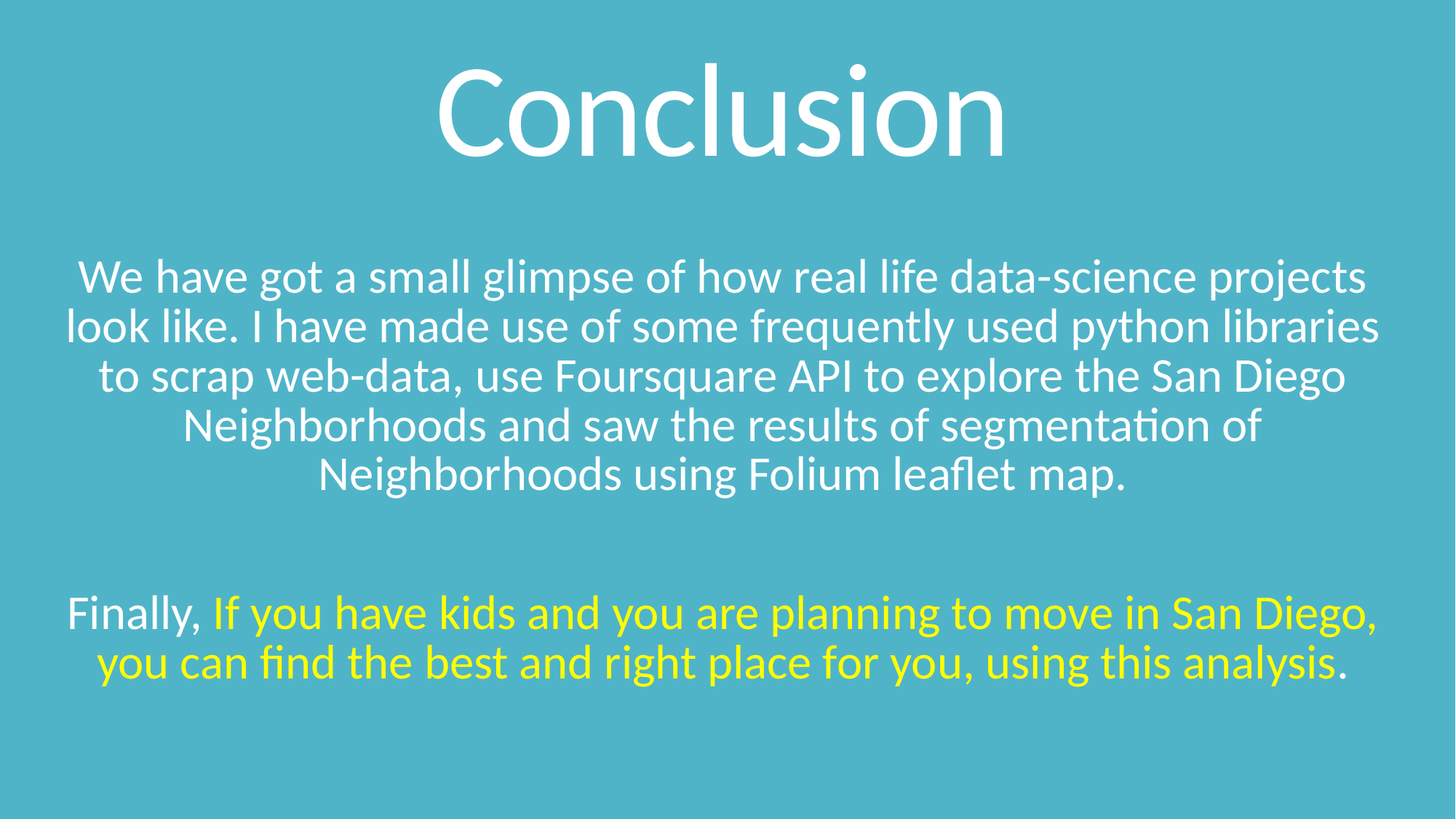

# Conclusion
We have got a small glimpse of how real life data-science projects look like. I have made use of some frequently used python libraries to scrap web-data, use Foursquare API to explore the San Diego Neighborhoods and saw the results of segmentation of Neighborhoods using Folium leaflet map.

Finally, If you have kids and you are planning to move in San Diego, you can find the best and right place for you, using this analysis.